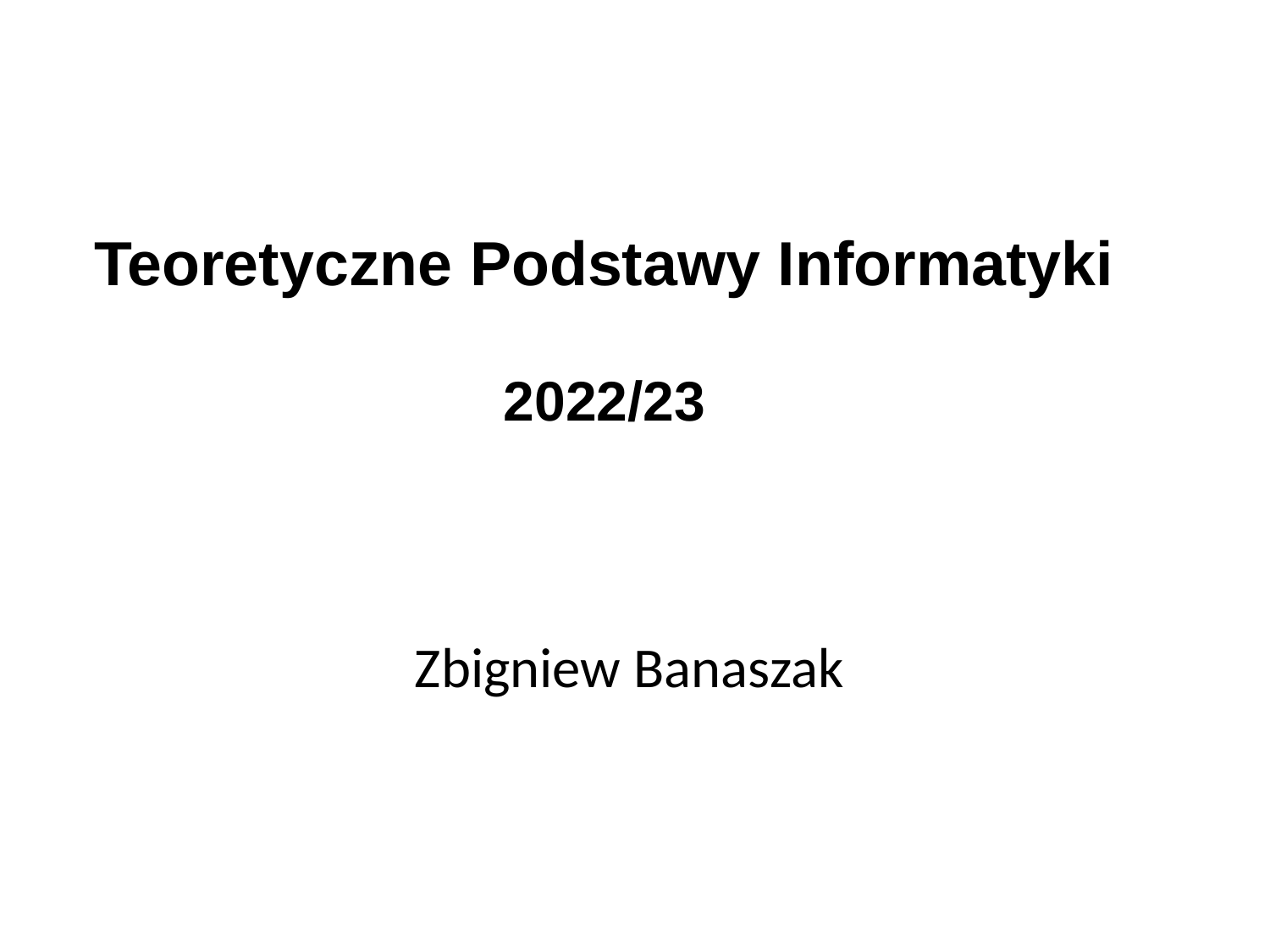

# Teoretyczne Podstawy Informatyki 2022/23

Zbigniew Banaszak